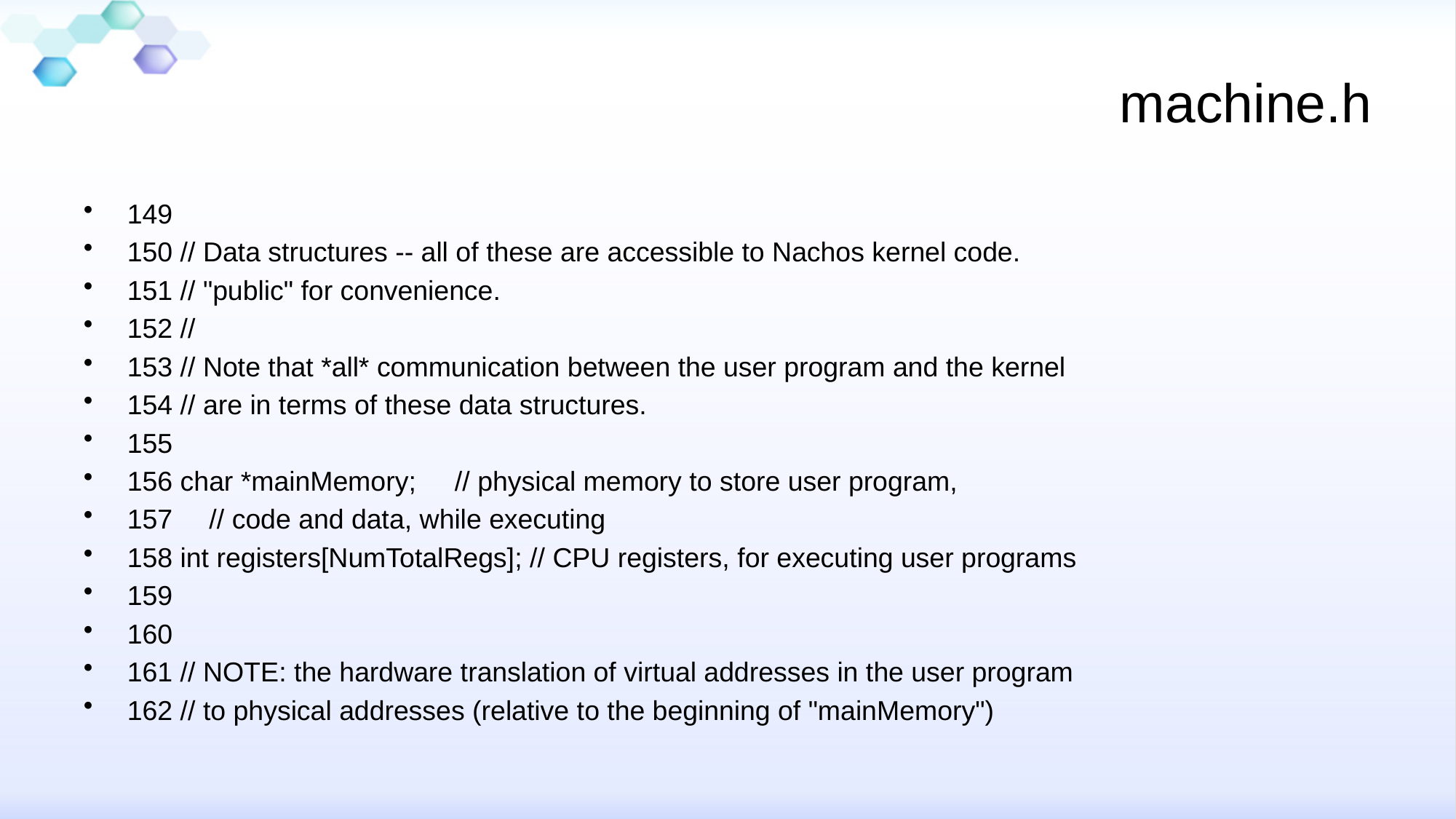

# machine.h
149
150 // Data structures -- all of these are accessible to Nachos kernel code.
151 // "public" for convenience.
152 //
153 // Note that *all* communication between the user program and the kernel
154 // are in terms of these data structures.
155
156 char *mainMemory; 	// physical memory to store user program,
157 				// code and data, while executing
158 int registers[NumTotalRegs]; // CPU registers, for executing user programs
159
160
161 // NOTE: the hardware translation of virtual addresses in the user program
162 // to physical addresses (relative to the beginning of "mainMemory")